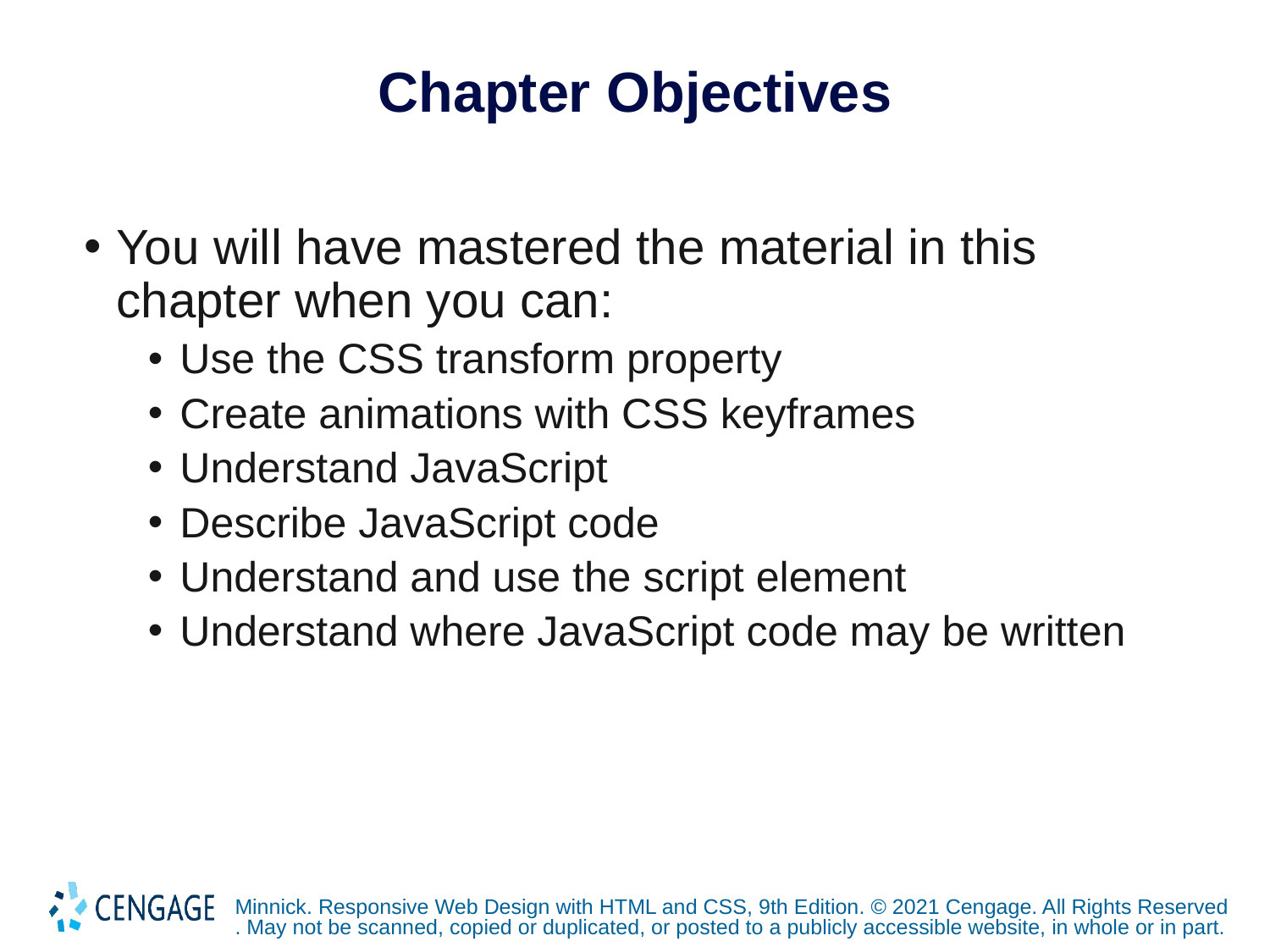

# Chapter Objectives
You will have mastered the material in this chapter when you can:
Use the CSS transform property
Create animations with CSS keyframes
Understand JavaScript
Describe JavaScript code
Understand and use the script element
Understand where JavaScript code may be written
Minnick. Responsive Web Design with HTML and CSS, 9th Edition. © 2021 Cengage. All Rights Reserved. May not be scanned, copied or duplicated, or posted to a publicly accessible website, in whole or in part.